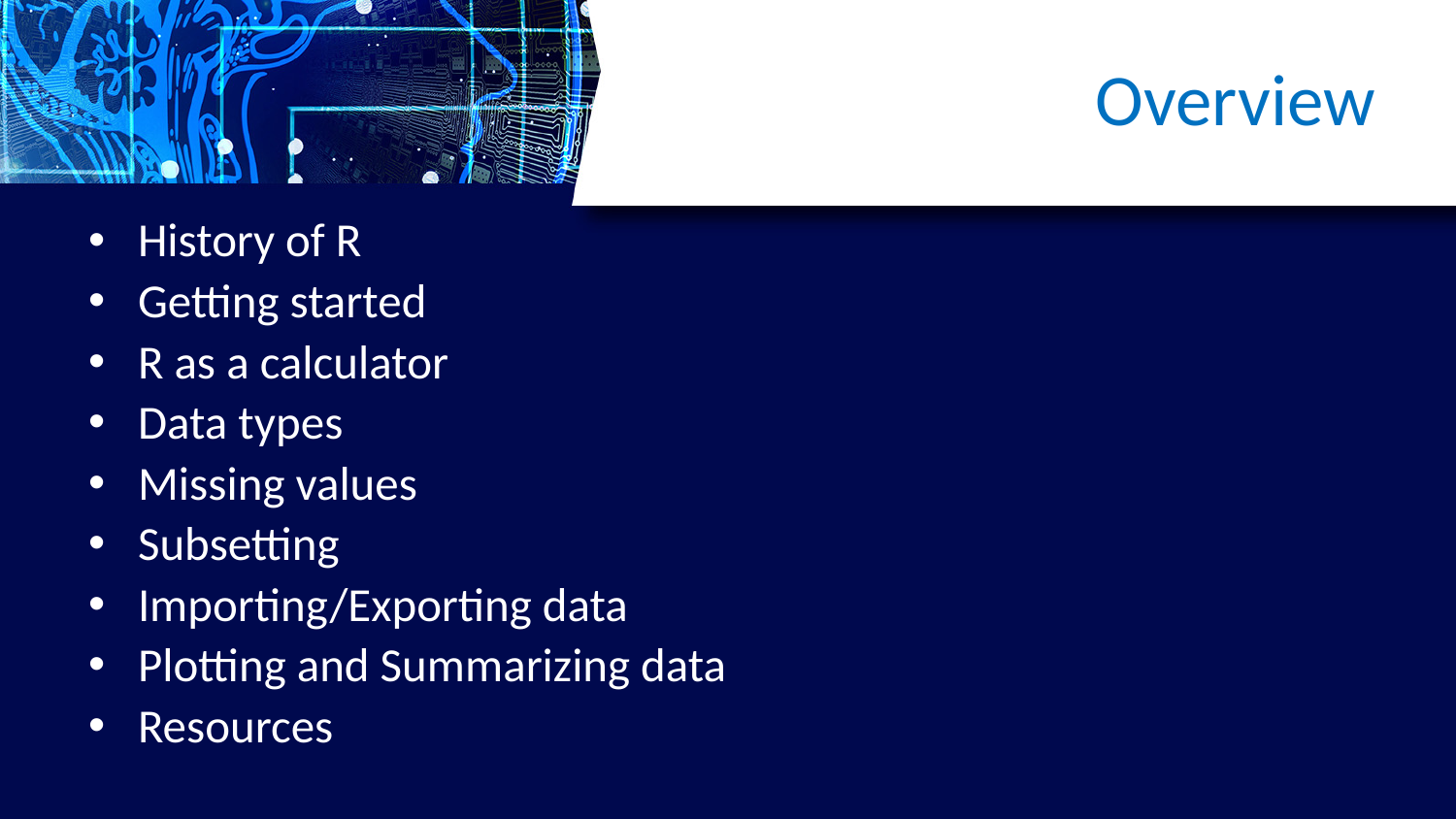

# Overview
History of R
Getting started
R as a calculator
Data types
Missing values
Subsetting
Importing/Exporting data
Plotting and Summarizing data
Resources